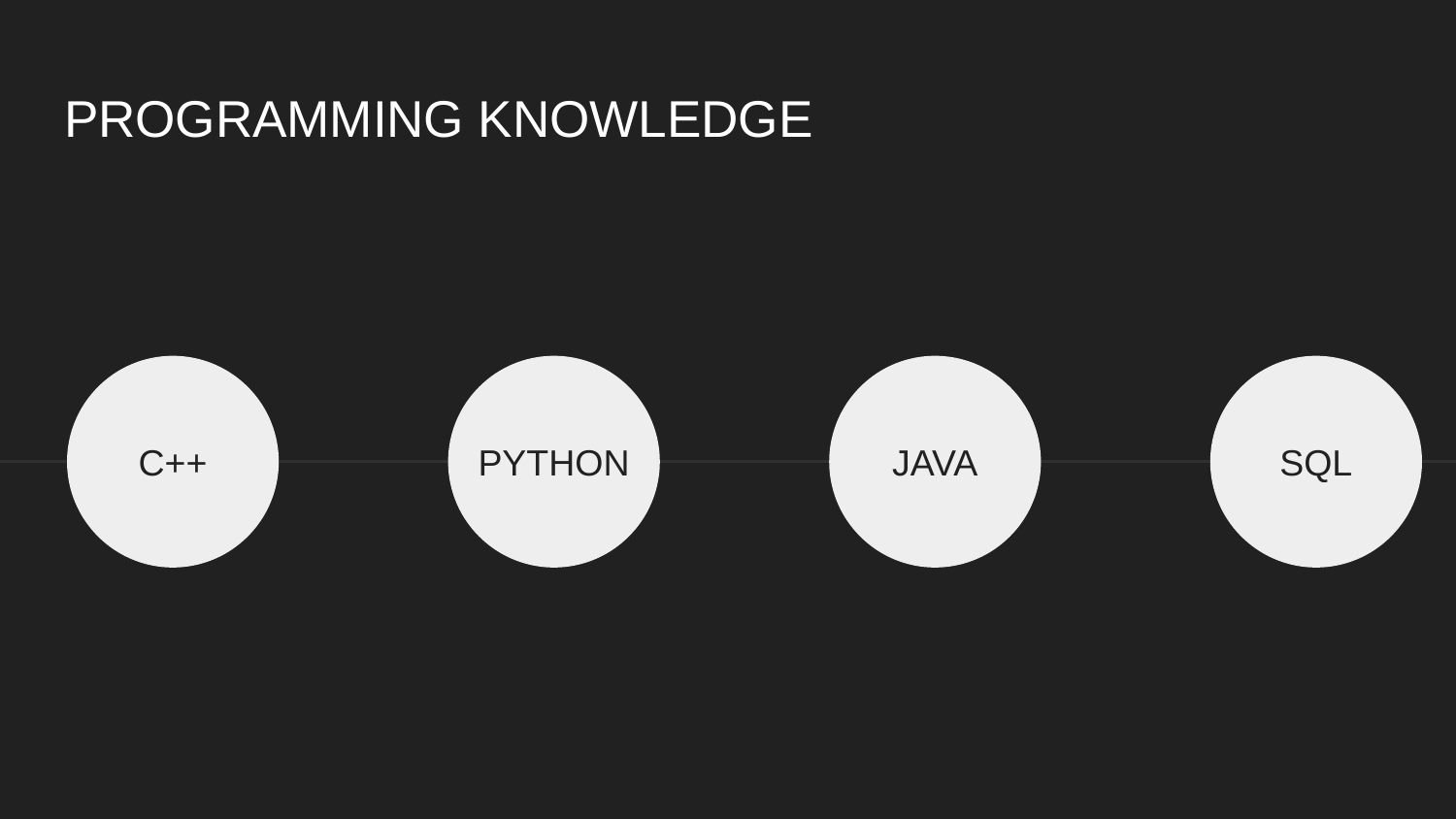

# PROGRAMMING KNOWLEDGE

C++
User experience
JAVA
PYTHON
SQL